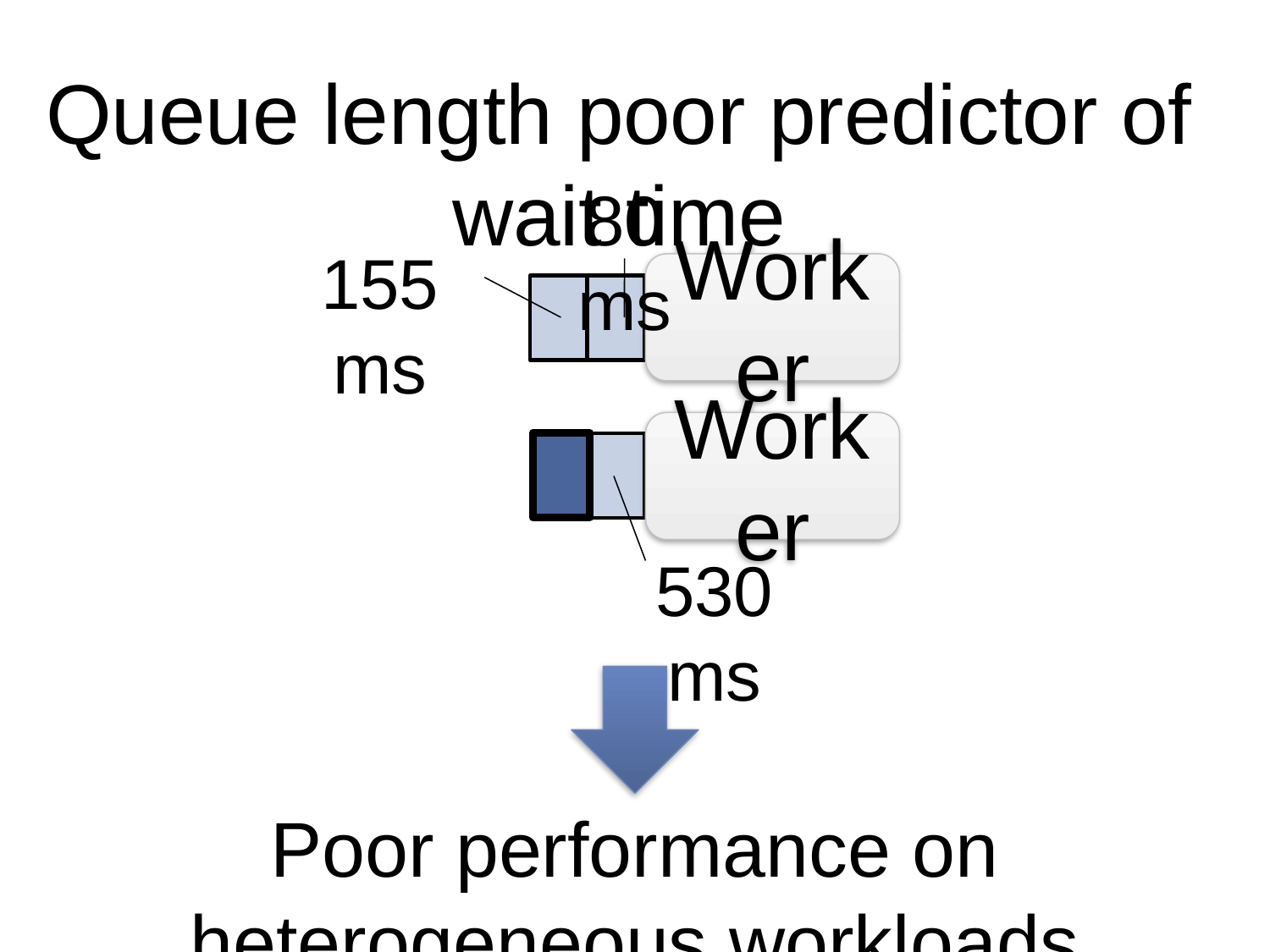

Queue length poor predictor of wait time
80 ms
155 ms
Worker

Worker

530 ms

Poor performance on heterogeneous workloads